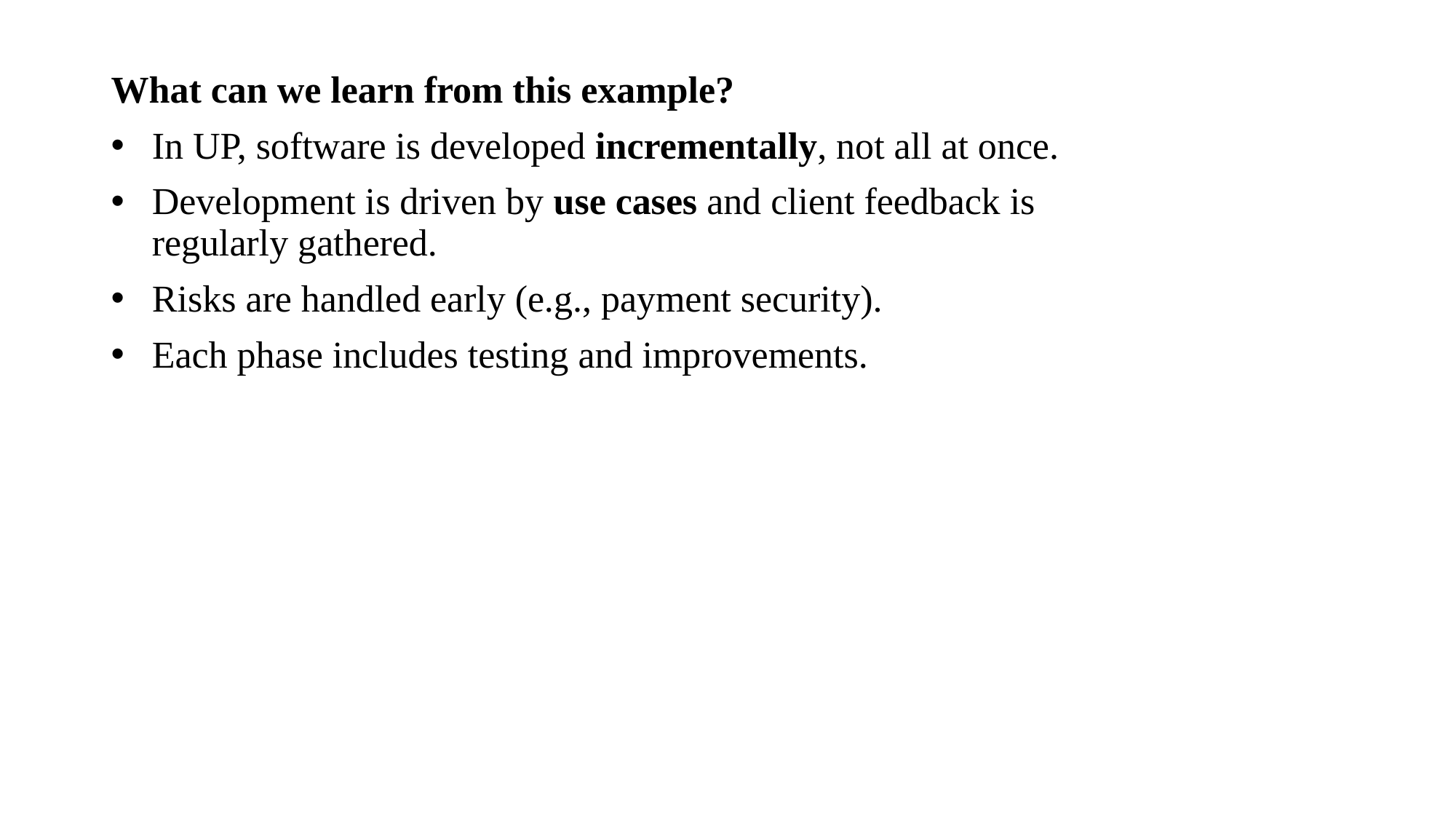

What can we learn from this example?
In UP, software is developed incrementally, not all at once.
Development is driven by use cases and client feedback is regularly gathered.
Risks are handled early (e.g., payment security).
Each phase includes testing and improvements.